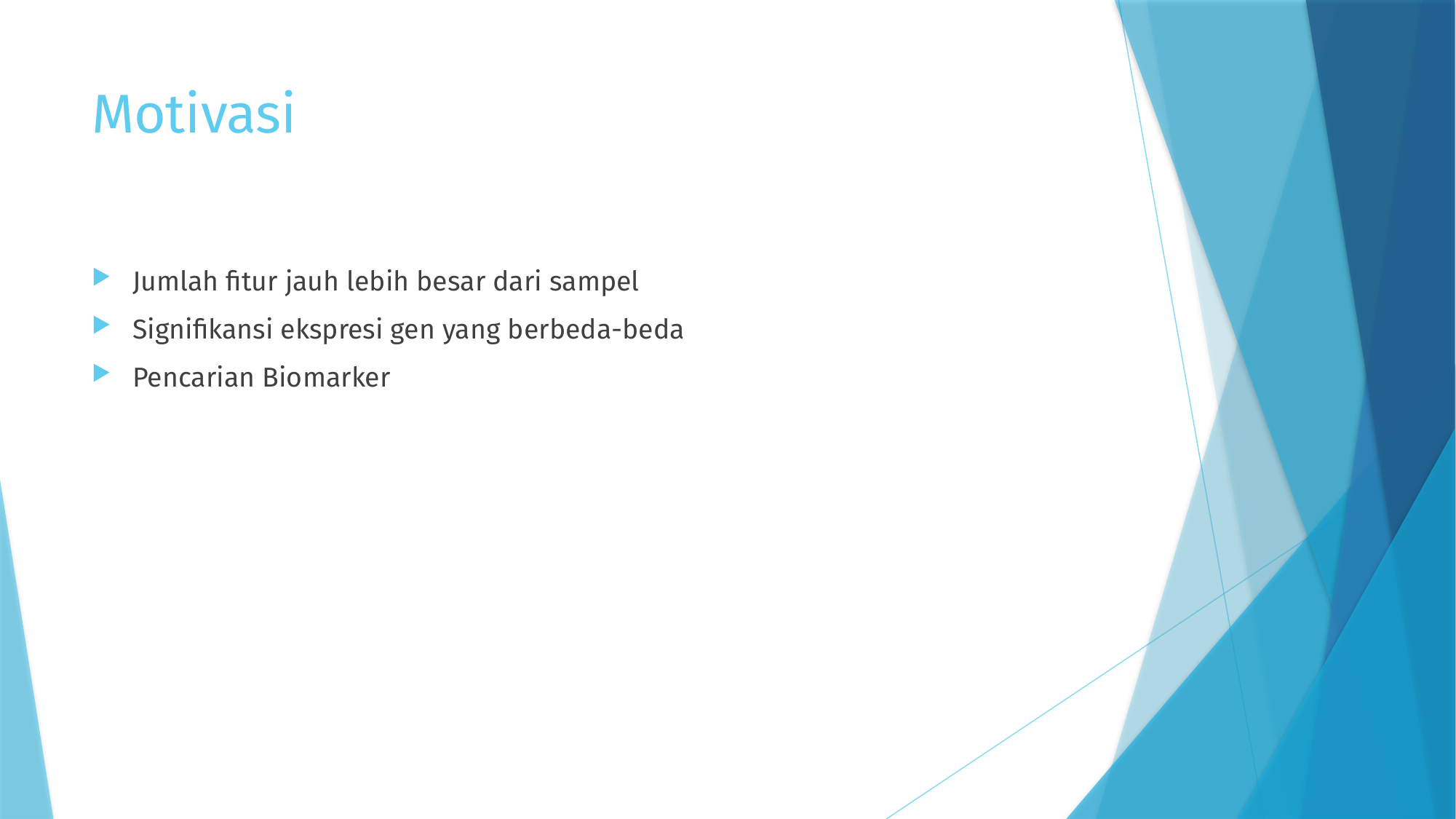

# Motivasi
Jumlah fitur jauh lebih besar dari sampel
Signifikansi ekspresi gen yang berbeda-beda
Pencarian Biomarker